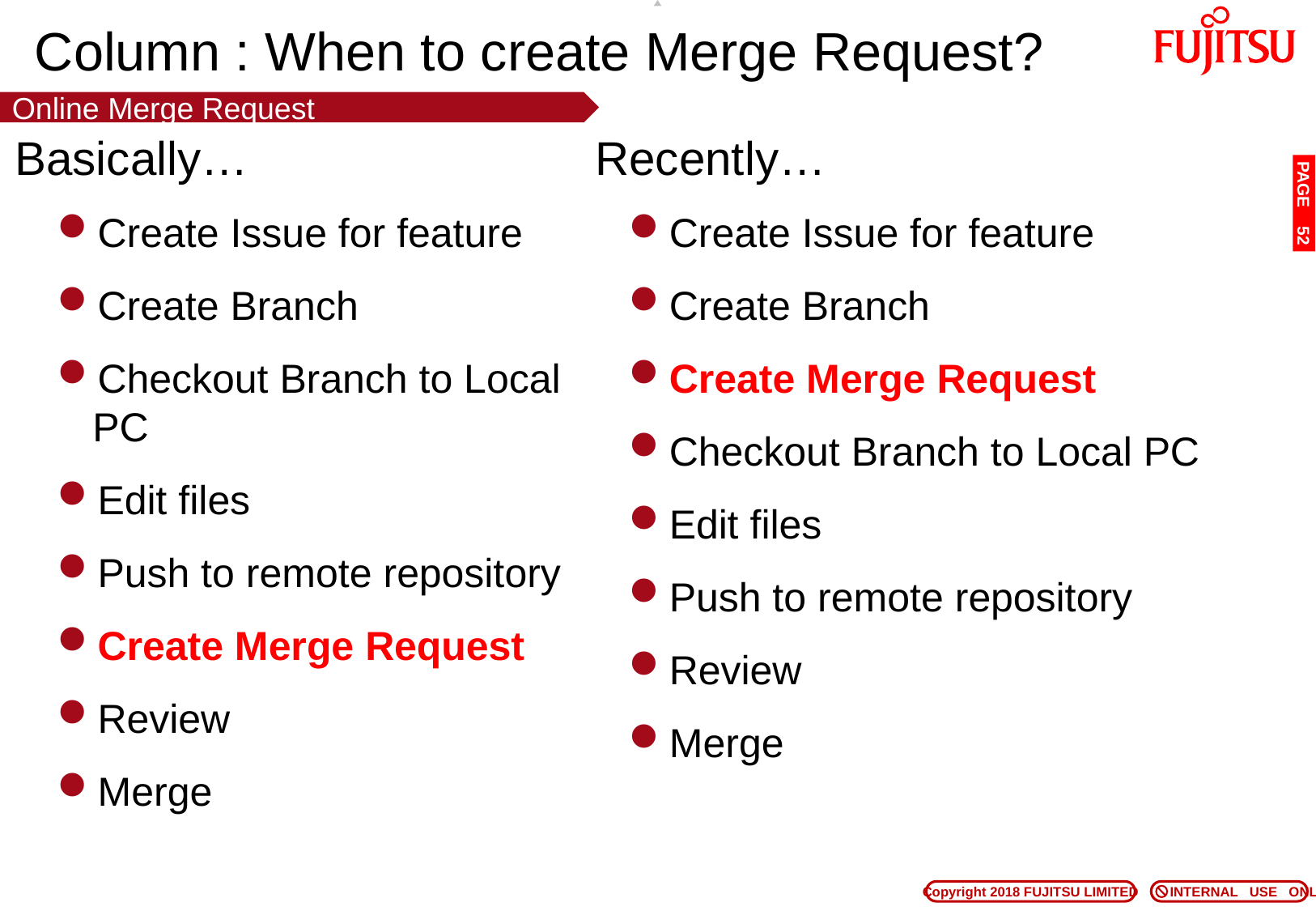

# Column : When to create Merge Request?
Online Merge Request
Basically…
Recently…
PAGE    52
Create Issue for feature
Create Branch
Checkout Branch to Local PC
Edit files
Push to remote repository
Create Merge Request
Review
Merge
Create Issue for feature
Create Branch
Create Merge Request
Checkout Branch to Local PC
Edit files
Push to remote repository
Review
Merge